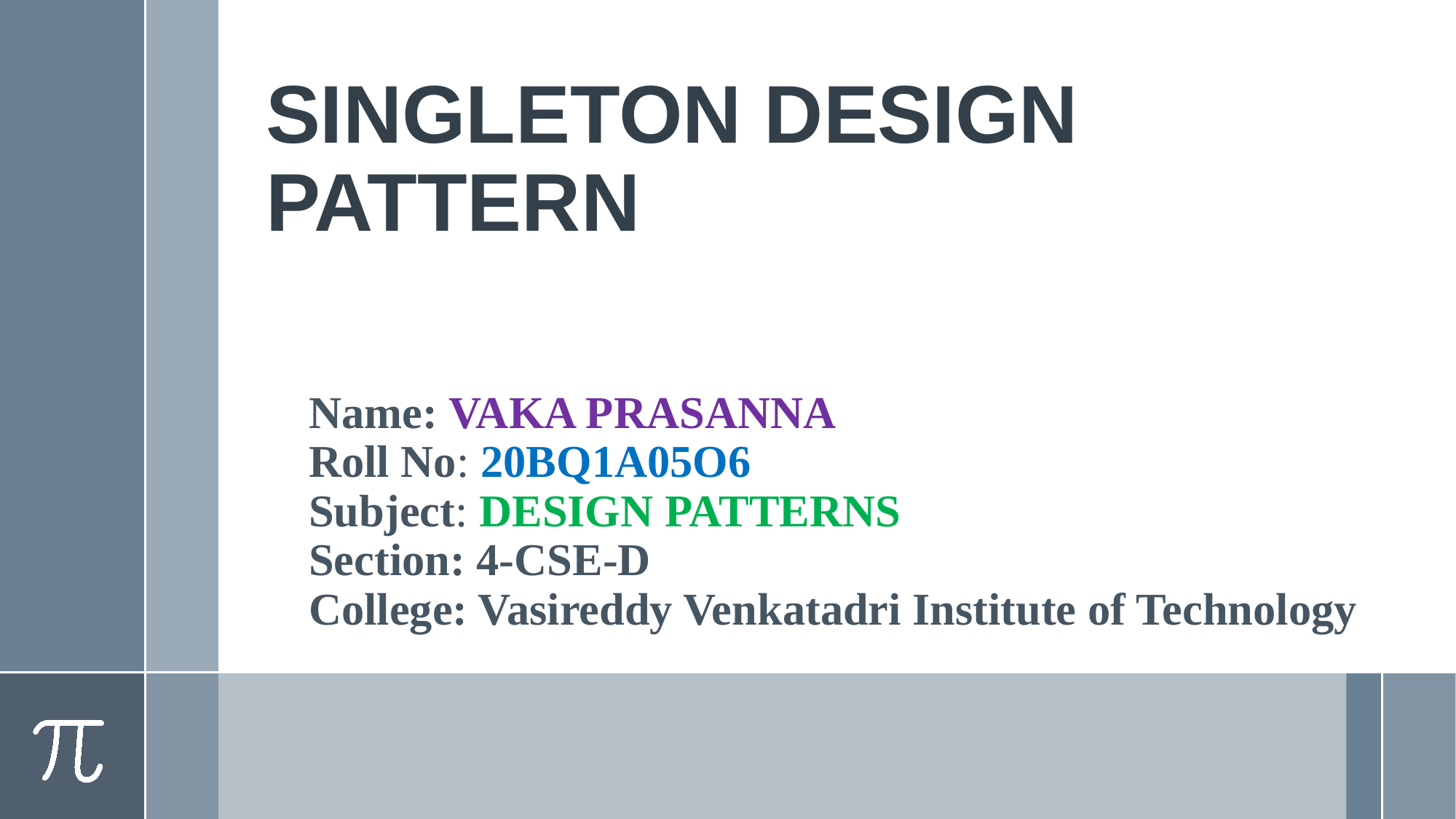

# SINGLETON DESIGN PATTERN
Name: VAKA PRASANNA
Roll No: 20BQ1A05O6
Subject: DESIGN PATTERNS
Section: 4-CSE-D
College: Vasireddy Venkatadri Institute of Technology